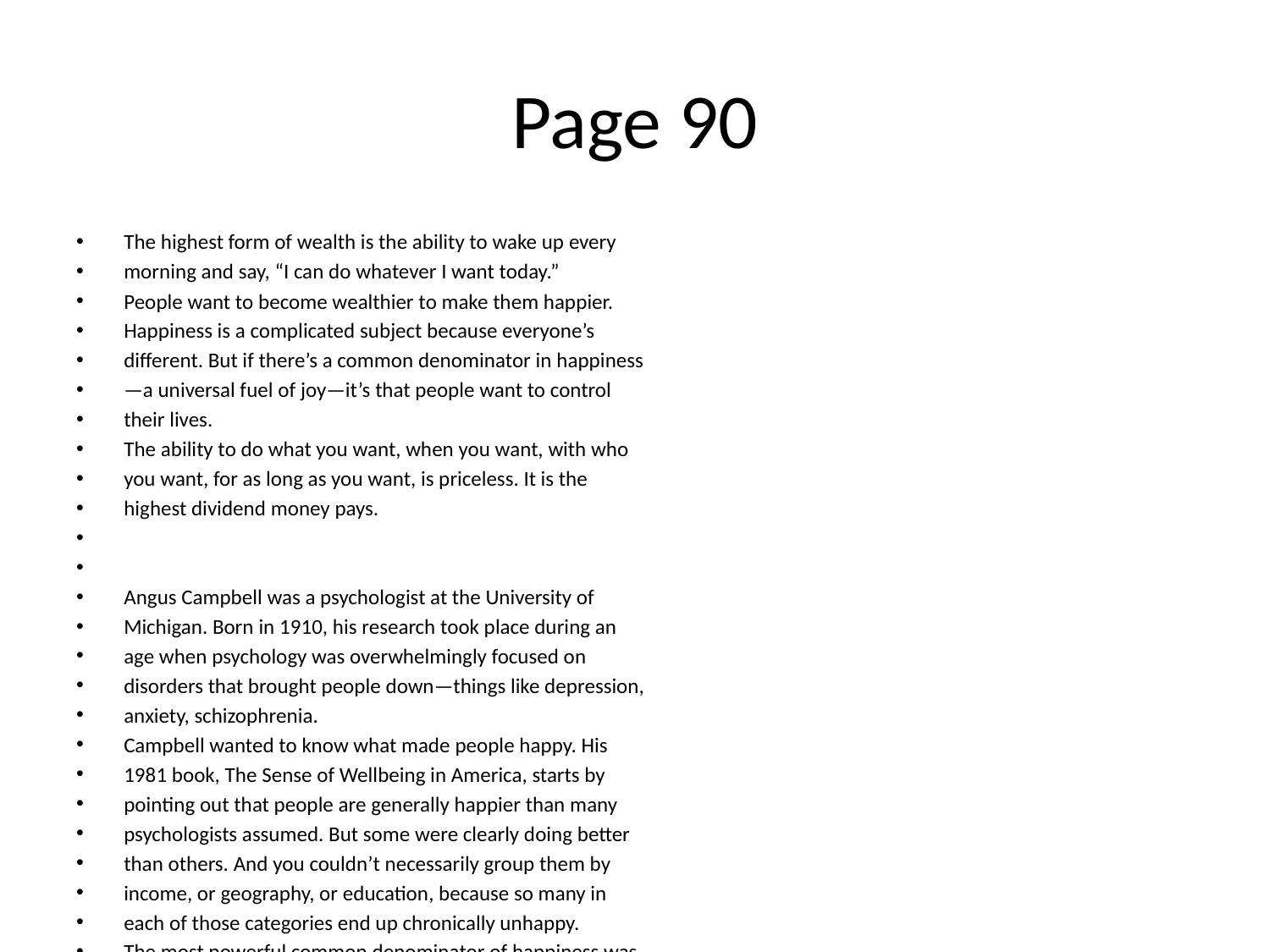

# Page 90
The highest form of wealth is the ability to wake up every
morning and say, “I can do whatever I want today.”
People want to become wealthier to make them happier.
Happiness is a complicated subject because everyone’s
diﬀerent. But if there’s a common denominator in happiness
—a universal fuel of joy—it’s that people want to control
their lives.
The ability to do what you want, when you want, with who
you want, for as long as you want, is priceless. It is the
highest dividend money pays.

Angus Campbell was a psychologist at the University of
Michigan. Born in 1910, his research took place during an
age when psychology was overwhelmingly focused on
disorders that brought people down—things like depression,
anxiety, schizophrenia.
Campbell wanted to know what made people happy. His
1981 book, The Sense of Wellbeing in America, starts by
pointing out that people are generally happier than many
psychologists assumed. But some were clearly doing better
than others. And you couldn’t necessarily group them by
income, or geography, or education, because so many in
each of those categories end up chronically unhappy.
The most powerful common denominator of happiness was
simple. Campbell summed it up: